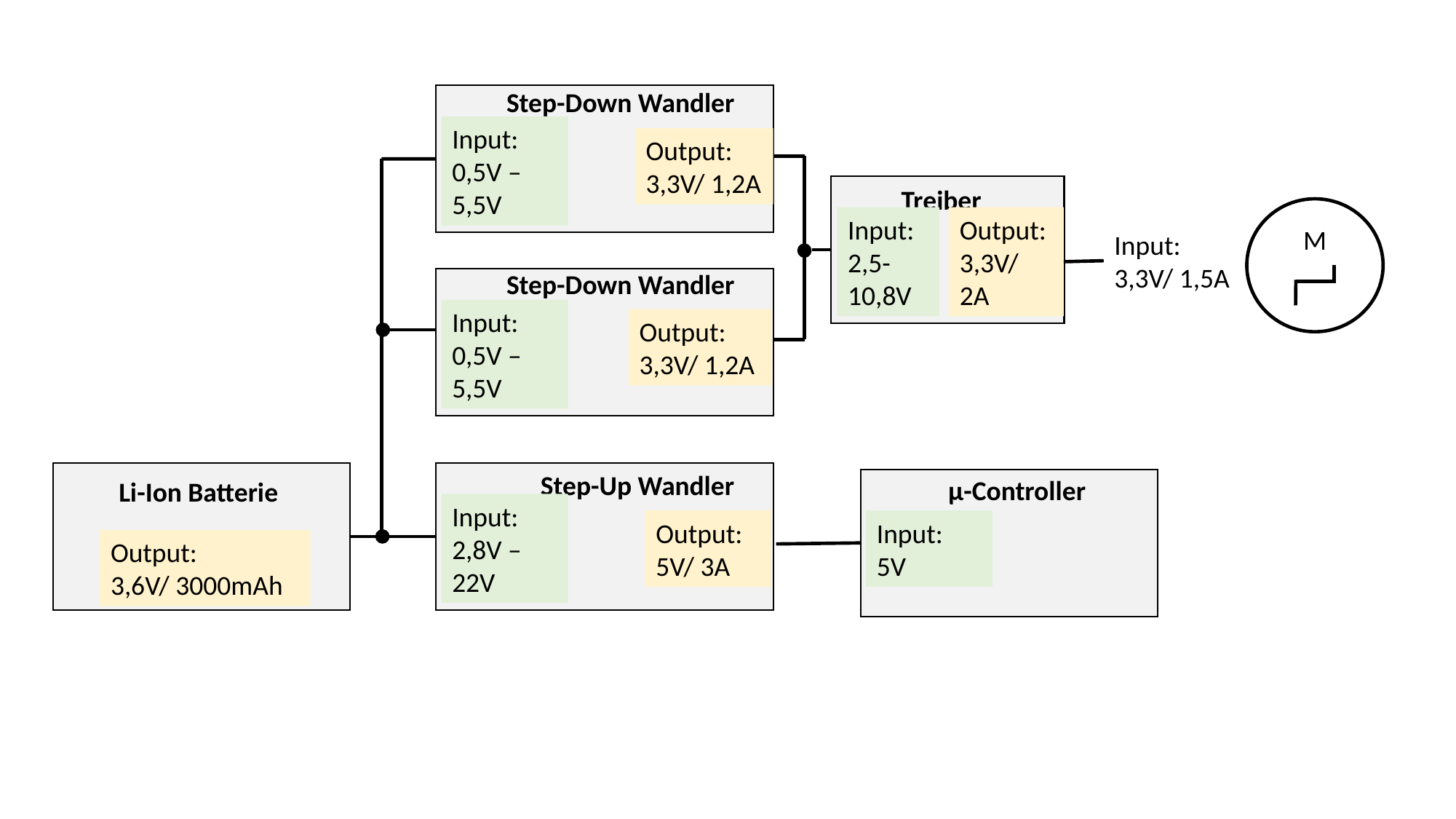

Step-Down Wandler

Input: 0,5V – 5,5V
Output:
3,3V/ 1,2A

Treiber

M
Input: 2,5-10,8V
Output:
3,3V/ 2A
Input:
3,3V/ 1,5A

Step-Down Wandler

Input: 0,5V – 5,5V
Output:
3,3V/ 1,2A

Step-Up Wandler
µ-Controller
Li-Ion Batterie

Input: 2,8V – 22V
Output:
5V/ 3A
Input:
5V
Output:
3,6V/ 3000mAh